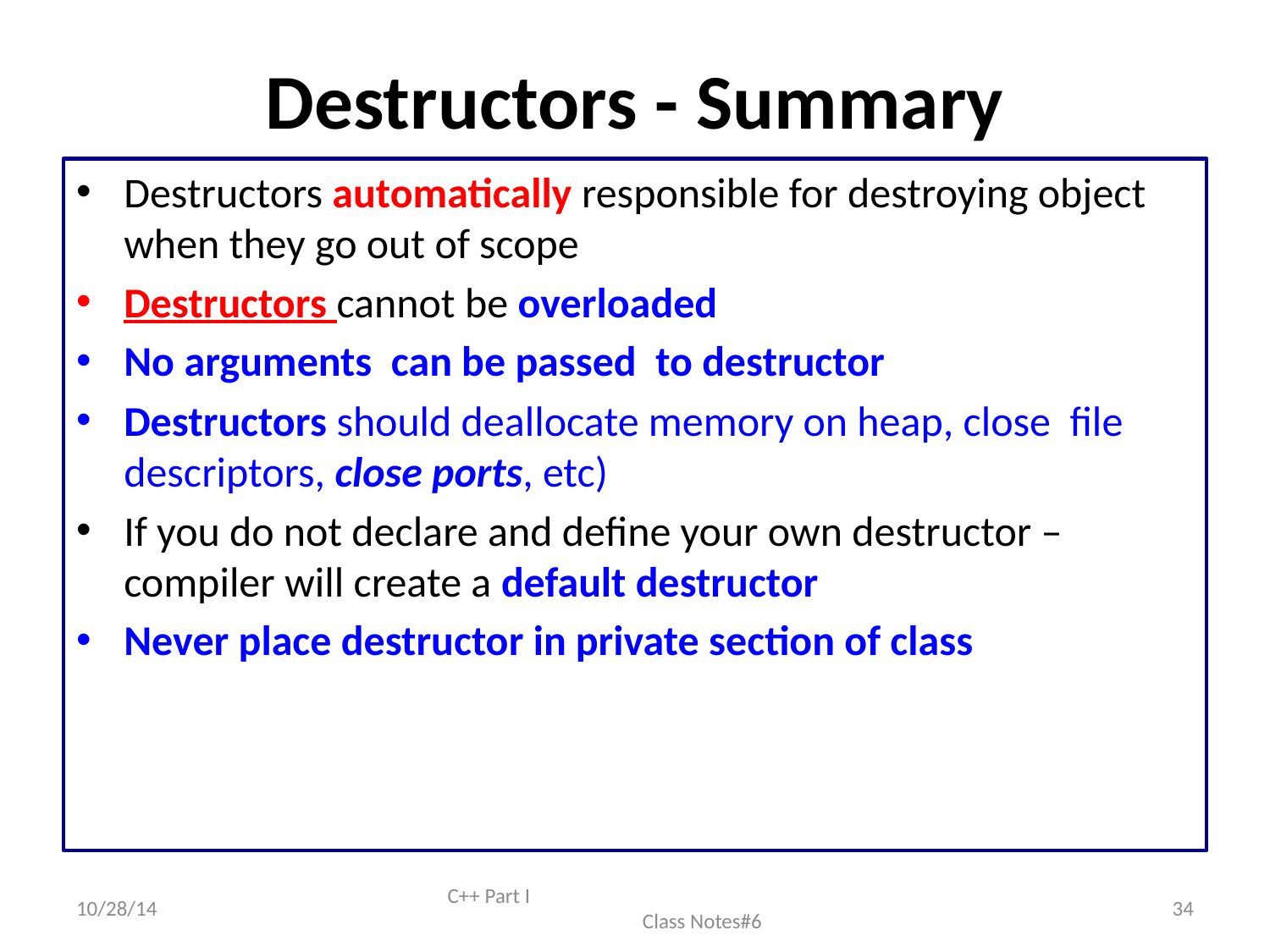

# Destructors - Summary
Destructors automatically responsible for destroying object when they go out of scope
Destructors cannot be overloaded
No arguments  can be passed  to destructor
Destructors should deallocate memory on heap, close  file descriptors, close ports, etc)
If you do not declare and define your own destructor – compiler will create a default destructor
Never place destructor in private section of class

10/28/14
C++ Part I                                                                                         Class Notes#6
34